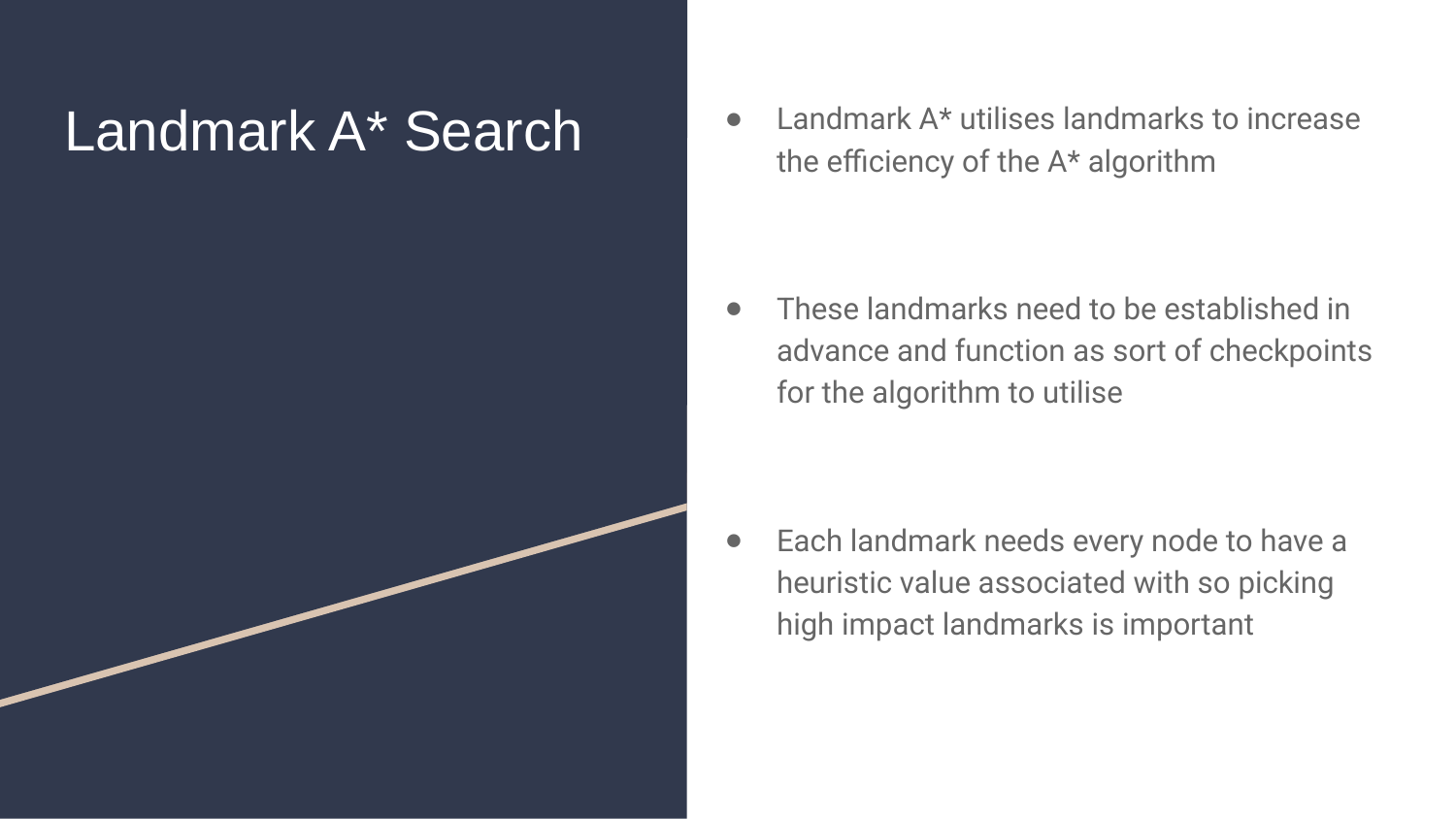

# Landmark A* Search
Landmark A* utilises landmarks to increase the efficiency of the A* algorithm

These landmarks need to be established in advance and function as sort of checkpoints for the algorithm to utilise

Each landmark needs every node to have a heuristic value associated with so picking high impact landmarks is important